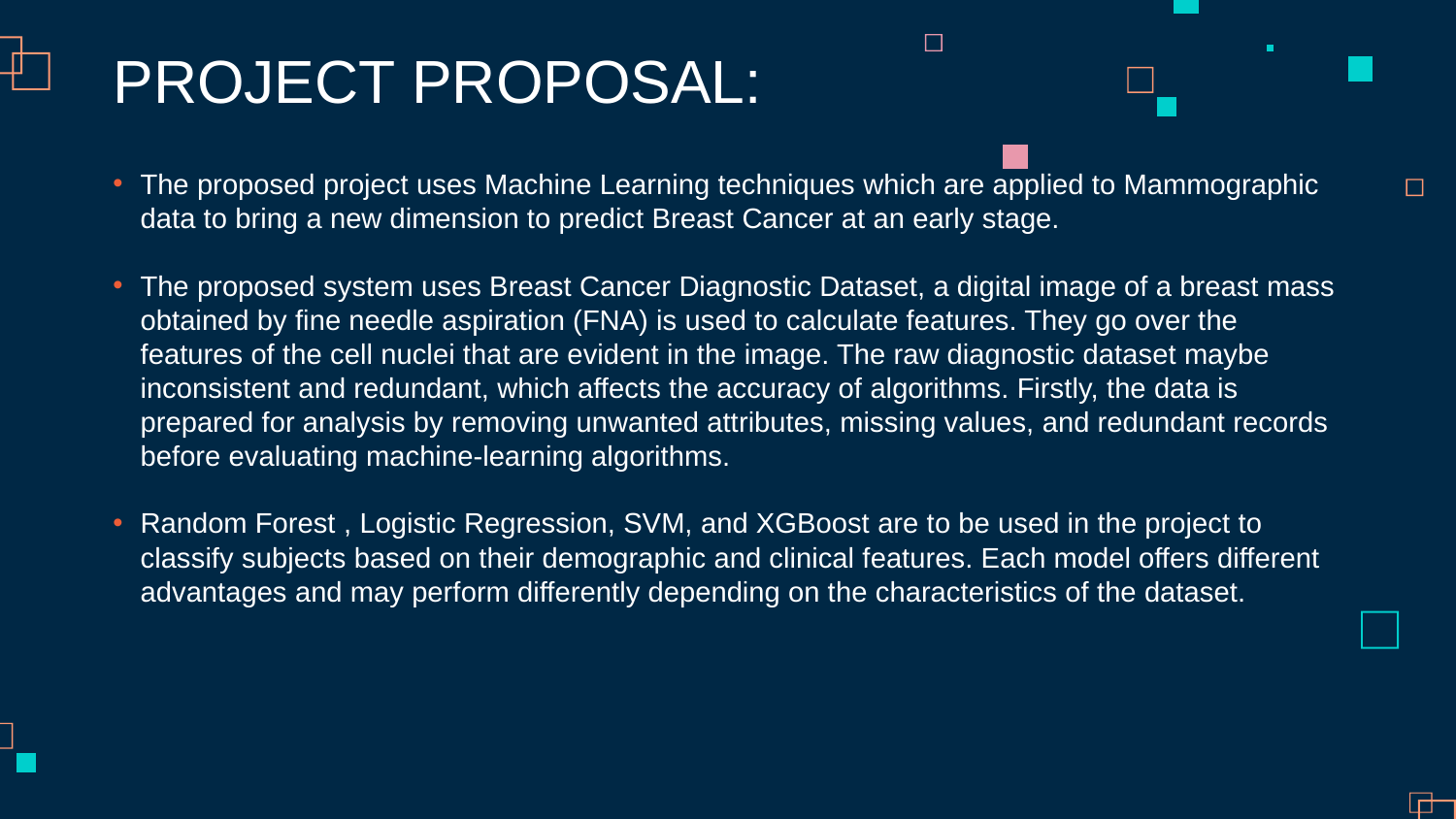

# PROJECT PROPOSAL:

The proposed project uses Machine Learning techniques which are applied to Mammographic data to bring a new dimension to predict Breast Cancer at an early stage.

The proposed system uses Breast Cancer Diagnostic Dataset, a digital image of a breast mass obtained by fine needle aspiration (FNA) is used to calculate features. They go over the features of the cell nuclei that are evident in the image. The raw diagnostic dataset maybe inconsistent and redundant, which affects the accuracy of algorithms. Firstly, the data is prepared for analysis by removing unwanted attributes, missing values, and redundant records before evaluating machine-learning algorithms.

Random Forest , Logistic Regression, SVM, and XGBoost are to be used in the project to classify subjects based on their demographic and clinical features. Each model offers different advantages and may perform differently depending on the characteristics of the dataset.